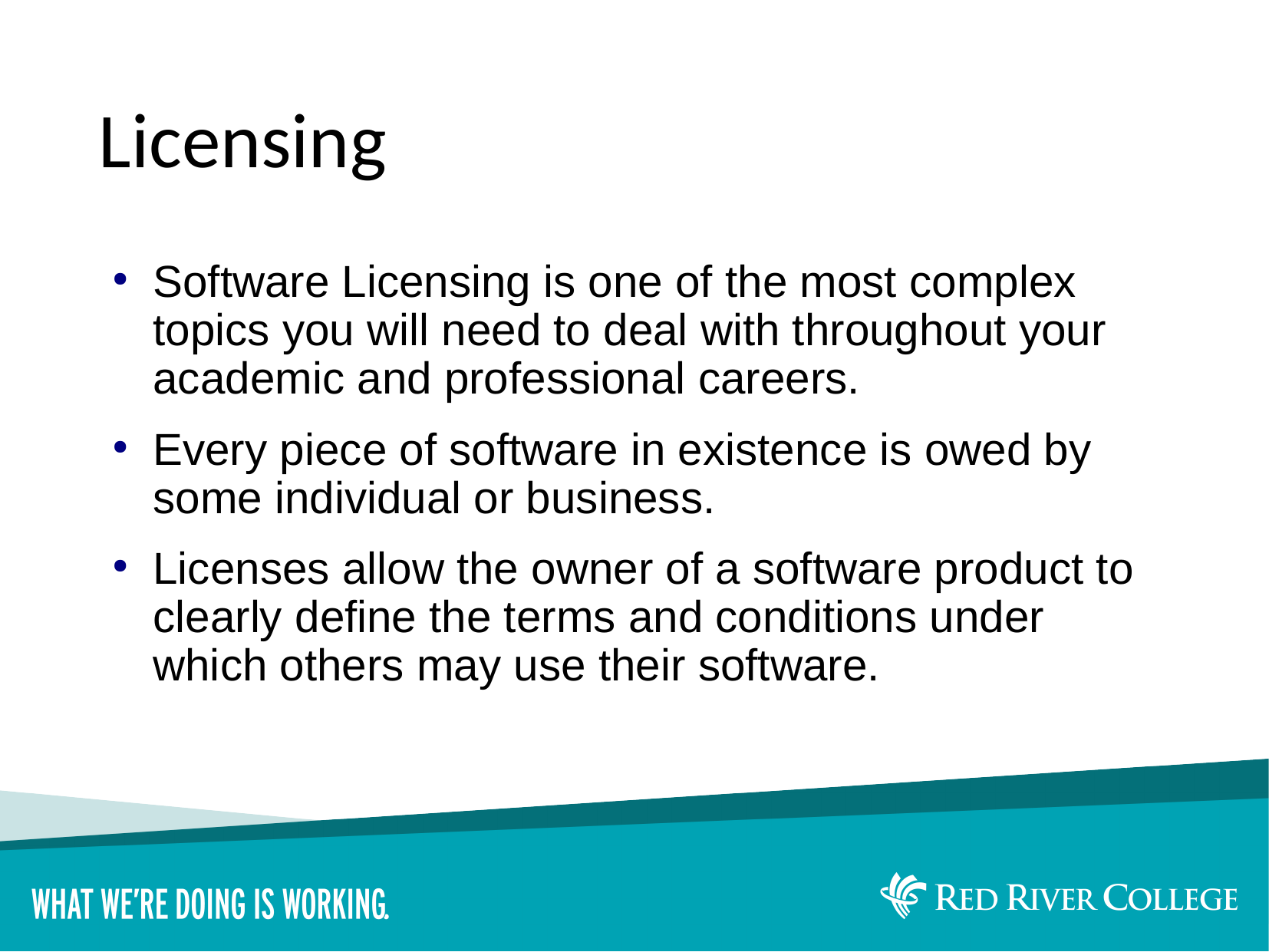

# Licensing
Software Licensing is one of the most complex topics you will need to deal with throughout your academic and professional careers.
Every piece of software in existence is owed by some individual or business.
Licenses allow the owner of a software product to clearly define the terms and conditions under which others may use their software.